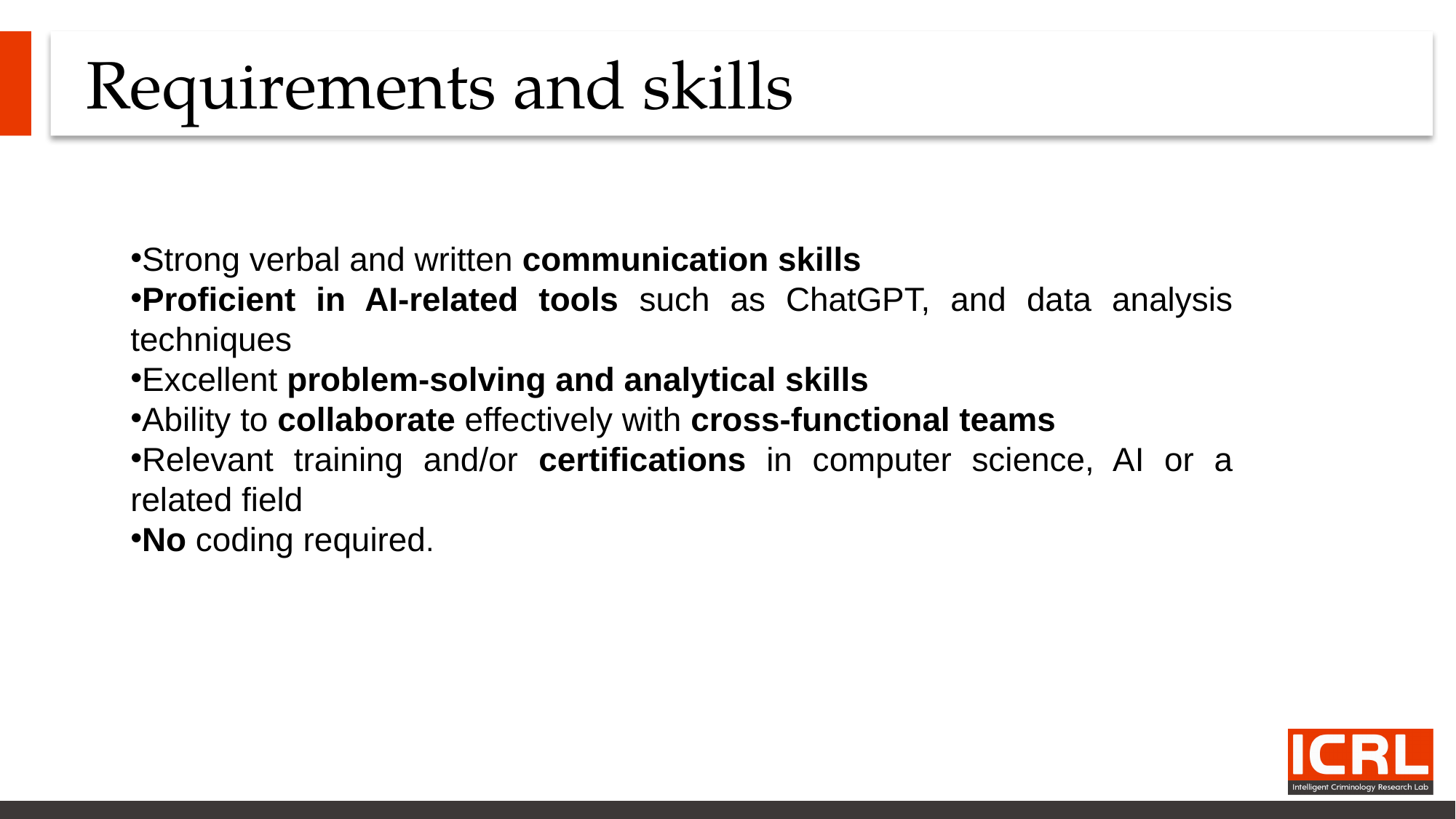

# Requirements and skills

Strong verbal and written communication skills
Proficient in AI-related tools such as ChatGPT, and data analysis techniques
Excellent problem-solving and analytical skills
Ability to collaborate effectively with cross-functional teams
Relevant training and/or certifications in computer science, AI or a related field
No coding required.